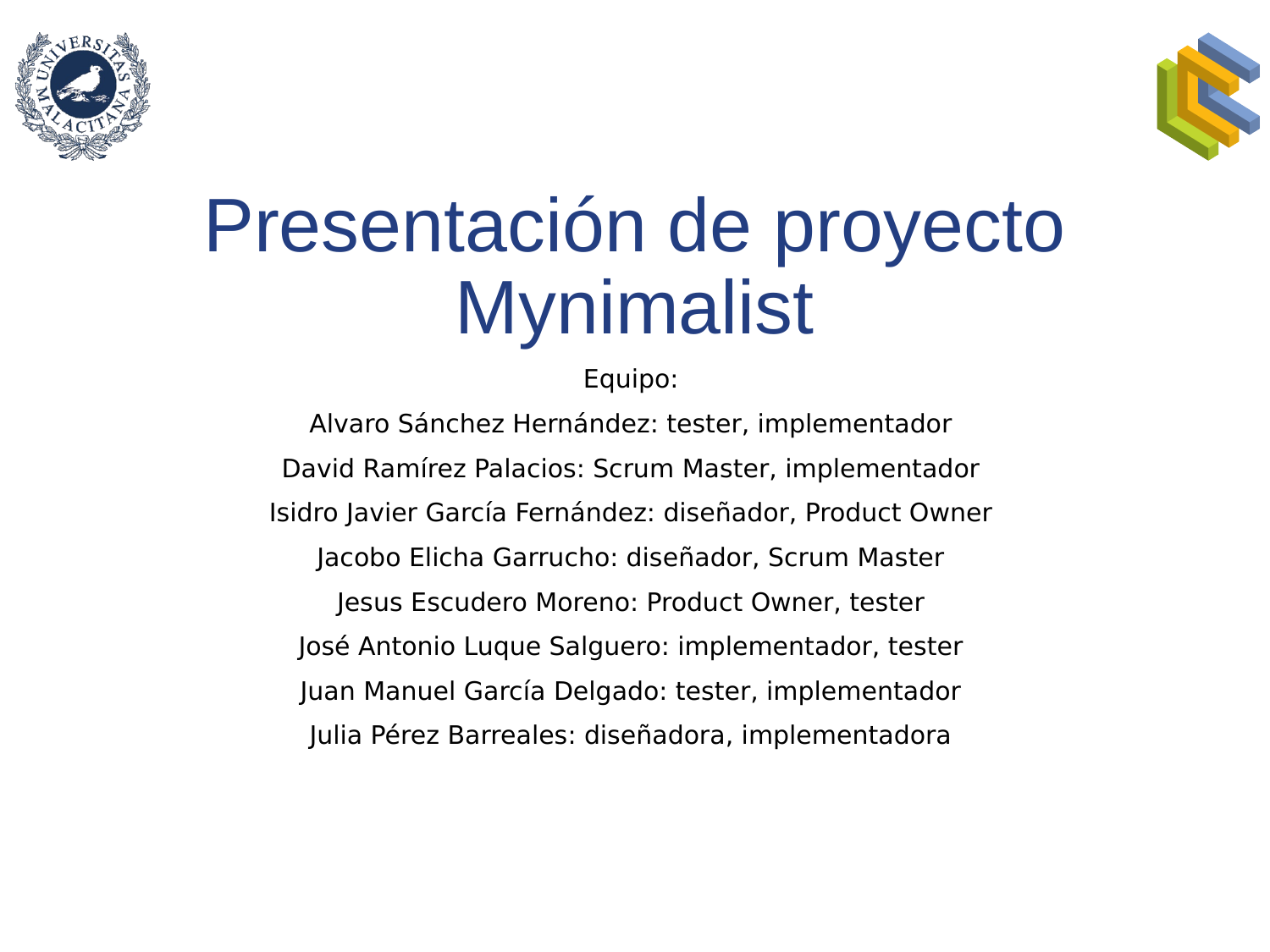

# Presentación de proyecto Mynimalist
Equipo:
Alvaro Sánchez Hernández: tester, implementador
David Ramírez Palacios: Scrum Master, implementador
Isidro Javier García Fernández: diseñador, Product Owner
Jacobo Elicha Garrucho: diseñador, Scrum Master
Jesus Escudero Moreno: Product Owner, tester
José Antonio Luque Salguero: implementador, tester
Juan Manuel García Delgado: tester, implementador
Julia Pérez Barreales: diseñadora, implementadora